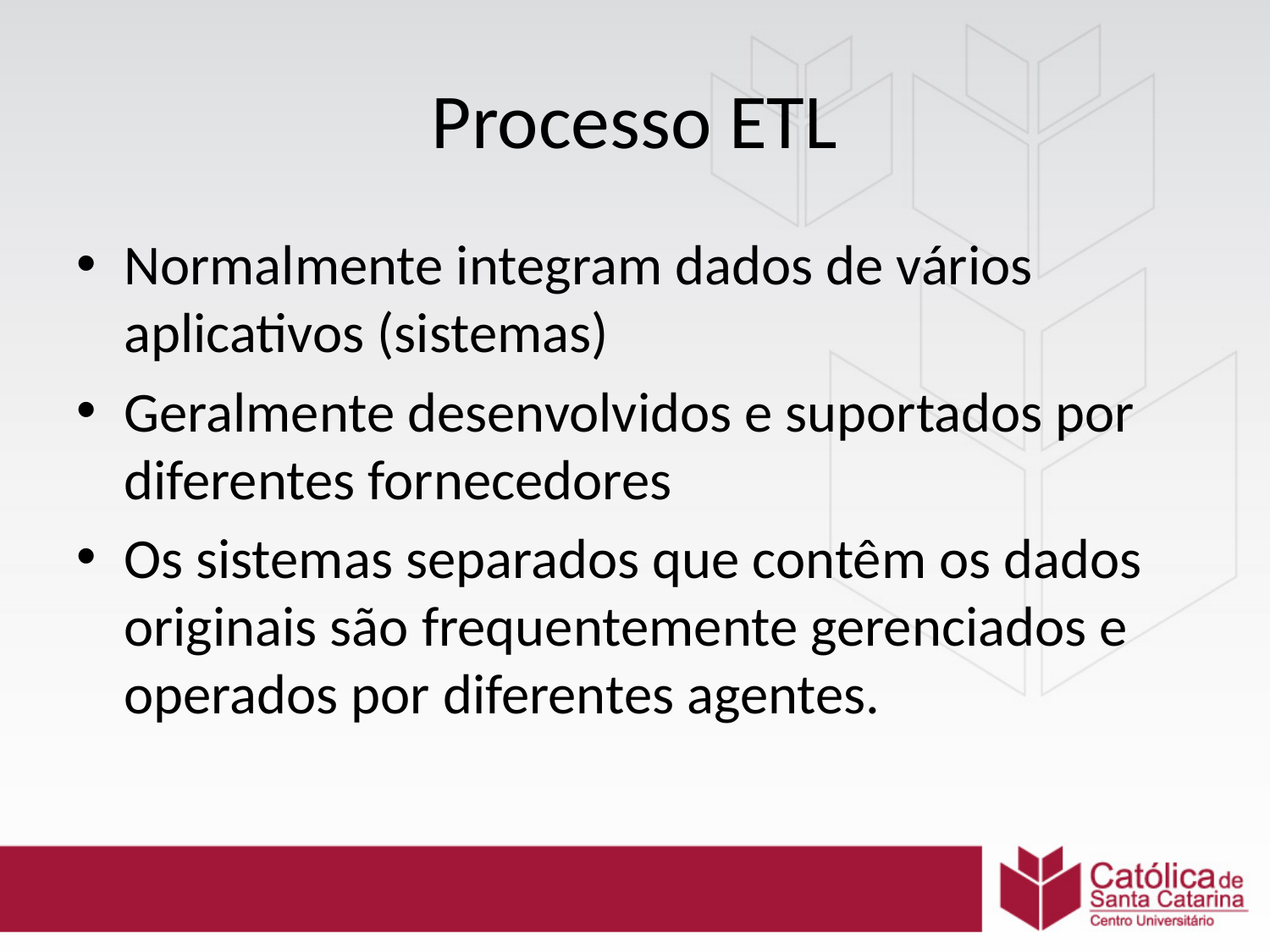

# Processo ETL
Normalmente integram dados de vários aplicativos (sistemas)
Geralmente desenvolvidos e suportados por diferentes fornecedores
Os sistemas separados que contêm os dados originais são frequentemente gerenciados e operados por diferentes agentes.